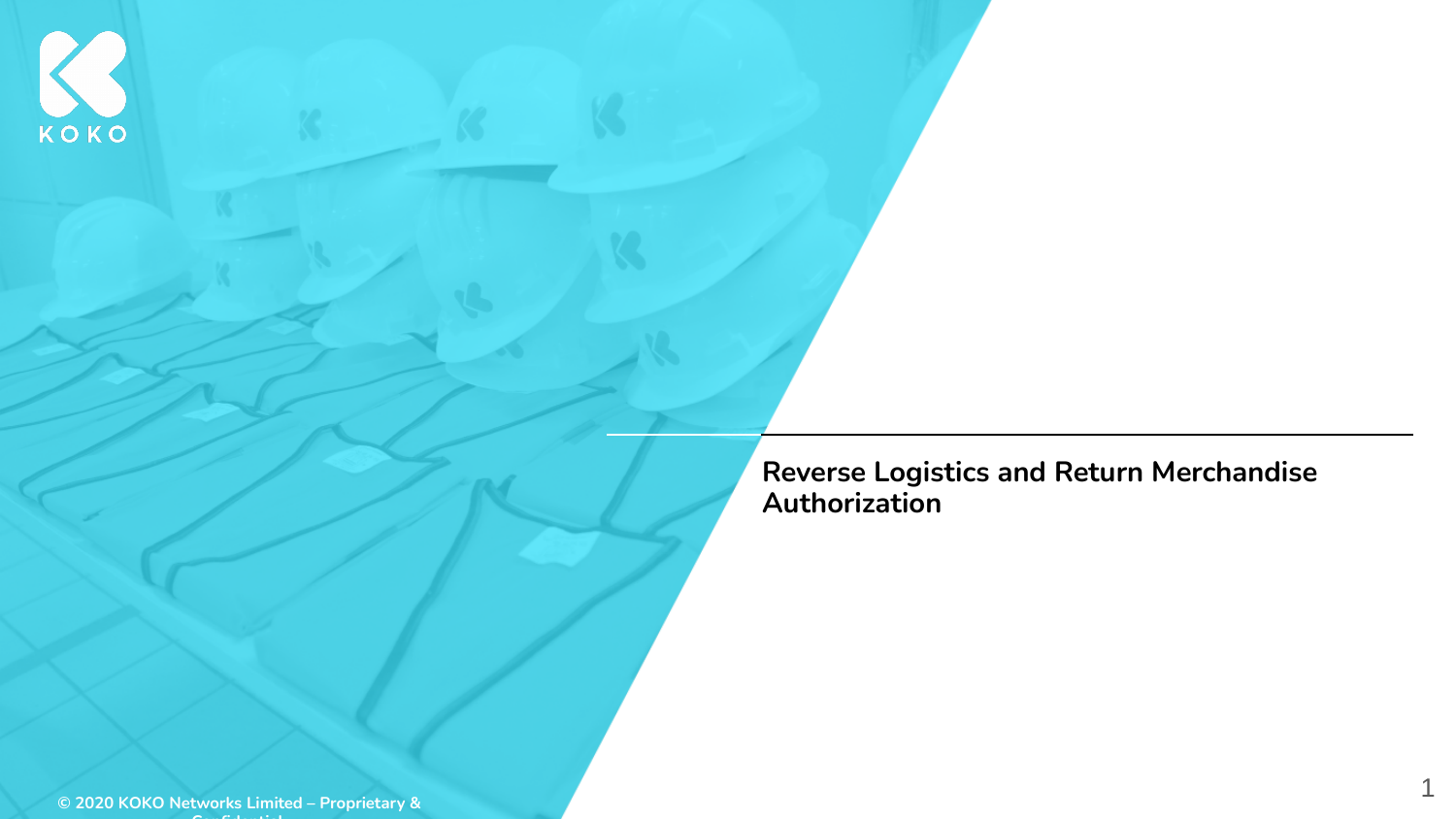

Reverse Logistics and Return Merchandise Authorization
1